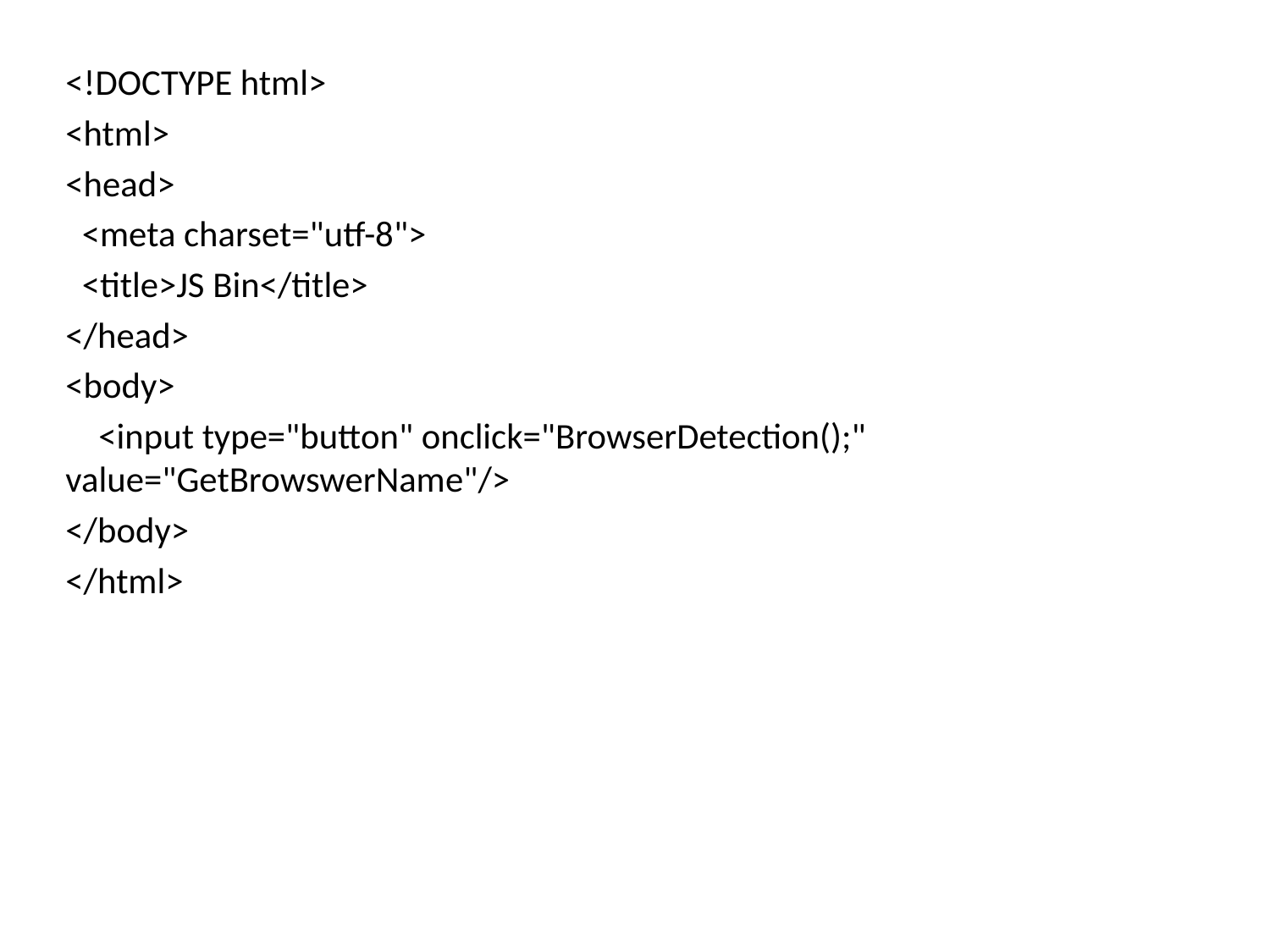

<!DOCTYPE html>
<html>
<head>
  <meta charset="utf-8">
  <title>JS Bin</title>
</head>
<body>
    <input type="button" onclick="BrowserDetection();" value="GetBrowswerName"/>
</body>
</html>